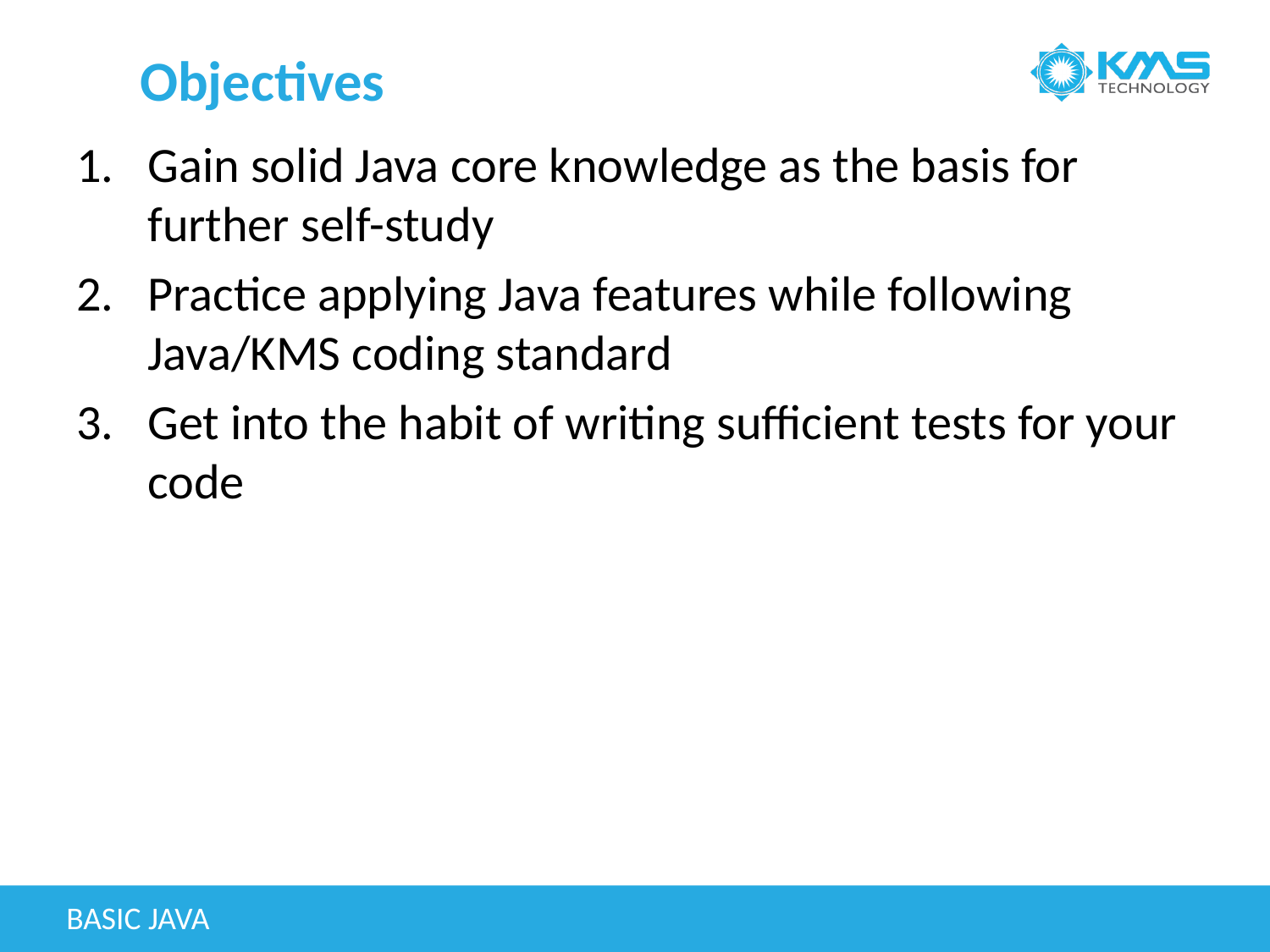

# Objectives
Gain solid Java core knowledge as the basis for further self-study
Practice applying Java features while following Java/KMS coding standard
Get into the habit of writing sufficient tests for your code

BASIC JAVA